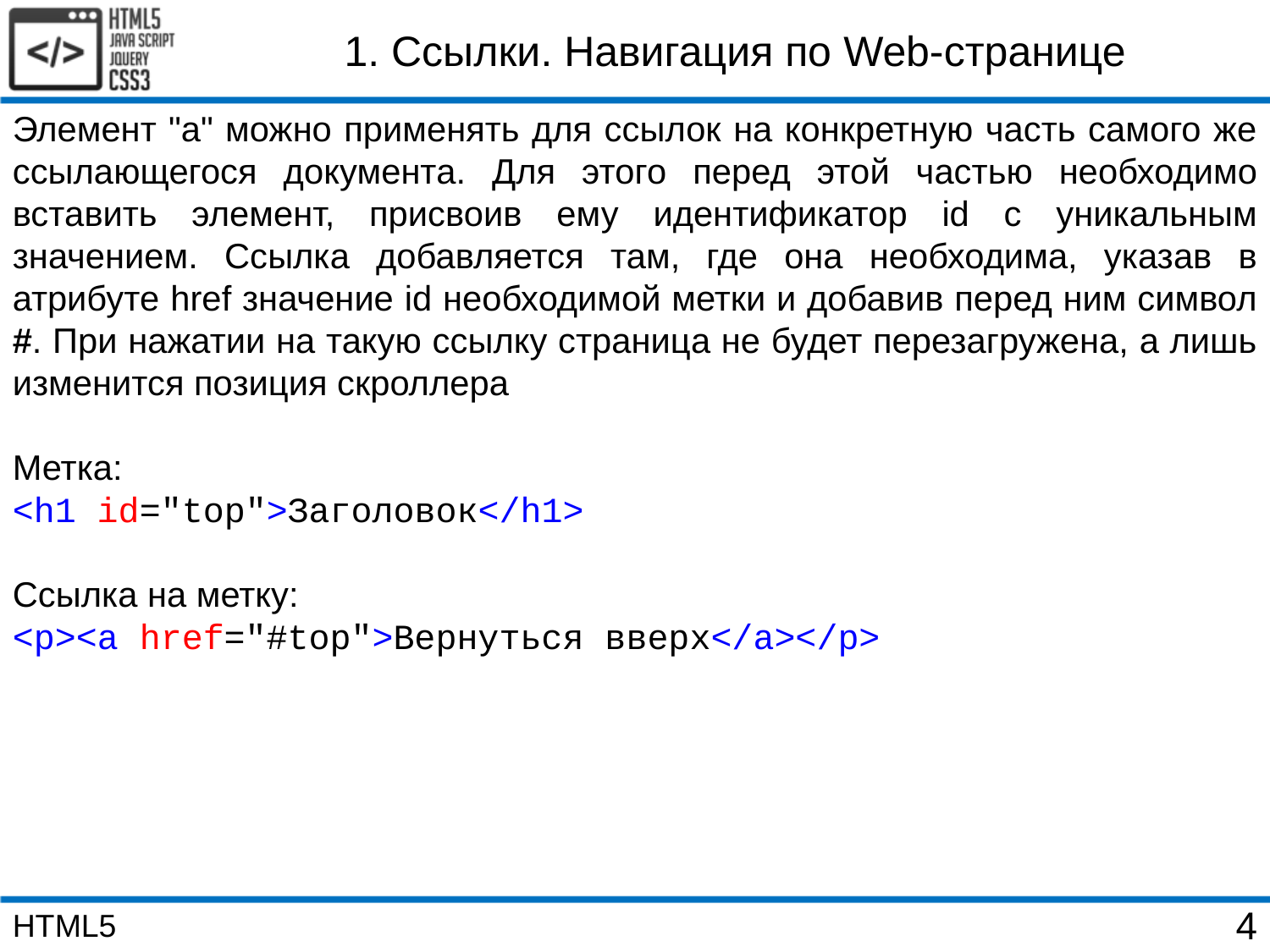

1. Ссылки. Навигация по Web-странице
Элемент "a" можно применять для ссылок на конкретную часть самого же ссылающегося документа. Для этого перед этой частью необходимо вставить элемент, присвоив ему идентификатор id с уникальным значением. Ссылка добавляется там, где она необходима, указав в атрибуте href значение id необходимой метки и добавив перед ним символ #. При нажатии на такую ссылку страница не будет перезагружена, а лишь изменится позиция скроллера

Метка:
<h1 id="top">Заголовок</h1>

Ссылка на метку:
<p><a href="#top">Вернуться вверх</a></p>
HTML5
4